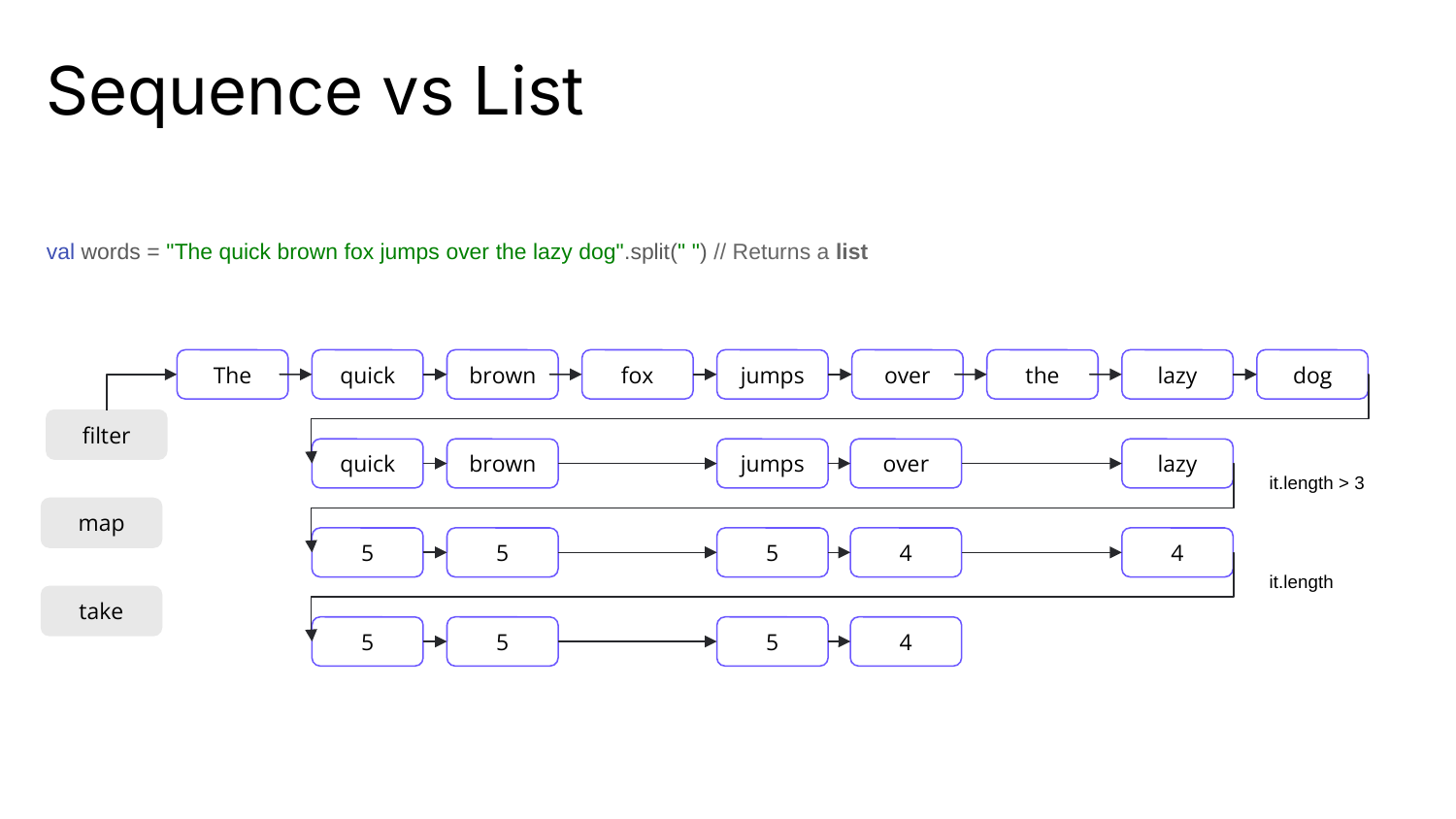

# Sequence vs List
val words = "The quick brown fox jumps over the lazy dog".split(" ") // Returns a list

The
quick
brown
fox
jumps
over
the
lazy
dog
filter
quick
brown
jumps
over
lazy
it.length > 3
map
5
5
5
4
4
it.length
take
5
5
5
4